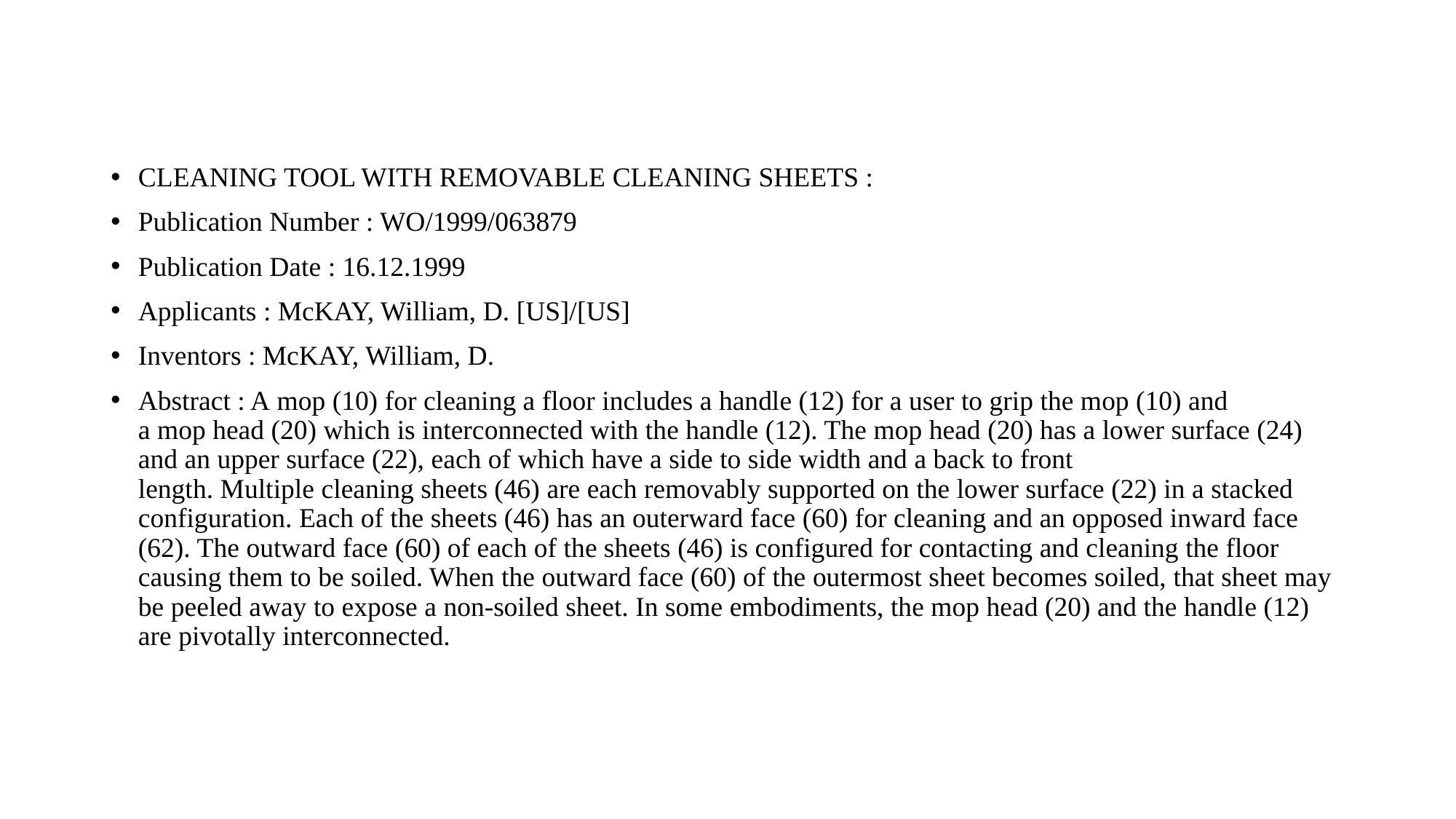

#
CLEANING TOOL WITH REMOVABLE CLEANING SHEETS :
Publication Number : WO/1999/063879
Publication Date : 16.12.1999
Applicants : McKAY, William, D. [US]/[US]
Inventors : McKAY, William, D.
Abstract : A mop (10) for cleaning a floor includes a handle (12) for a user to grip the mop (10) and a mop head (20) which is interconnected with the handle (12). The mop head (20) has a lower surface (24) and an upper surface (22), each of which have a side to side width and a back to front length. Multiple cleaning sheets (46) are each removably supported on the lower surface (22) in a stacked configuration. Each of the sheets (46) has an outerward face (60) for cleaning and an opposed inward face (62). The outward face (60) of each of the sheets (46) is configured for contacting and cleaning the floor causing them to be soiled. When the outward face (60) of the outermost sheet becomes soiled, that sheet may be peeled away to expose a non-soiled sheet. In some embodiments, the mop head (20) and the handle (12) are pivotally interconnected.